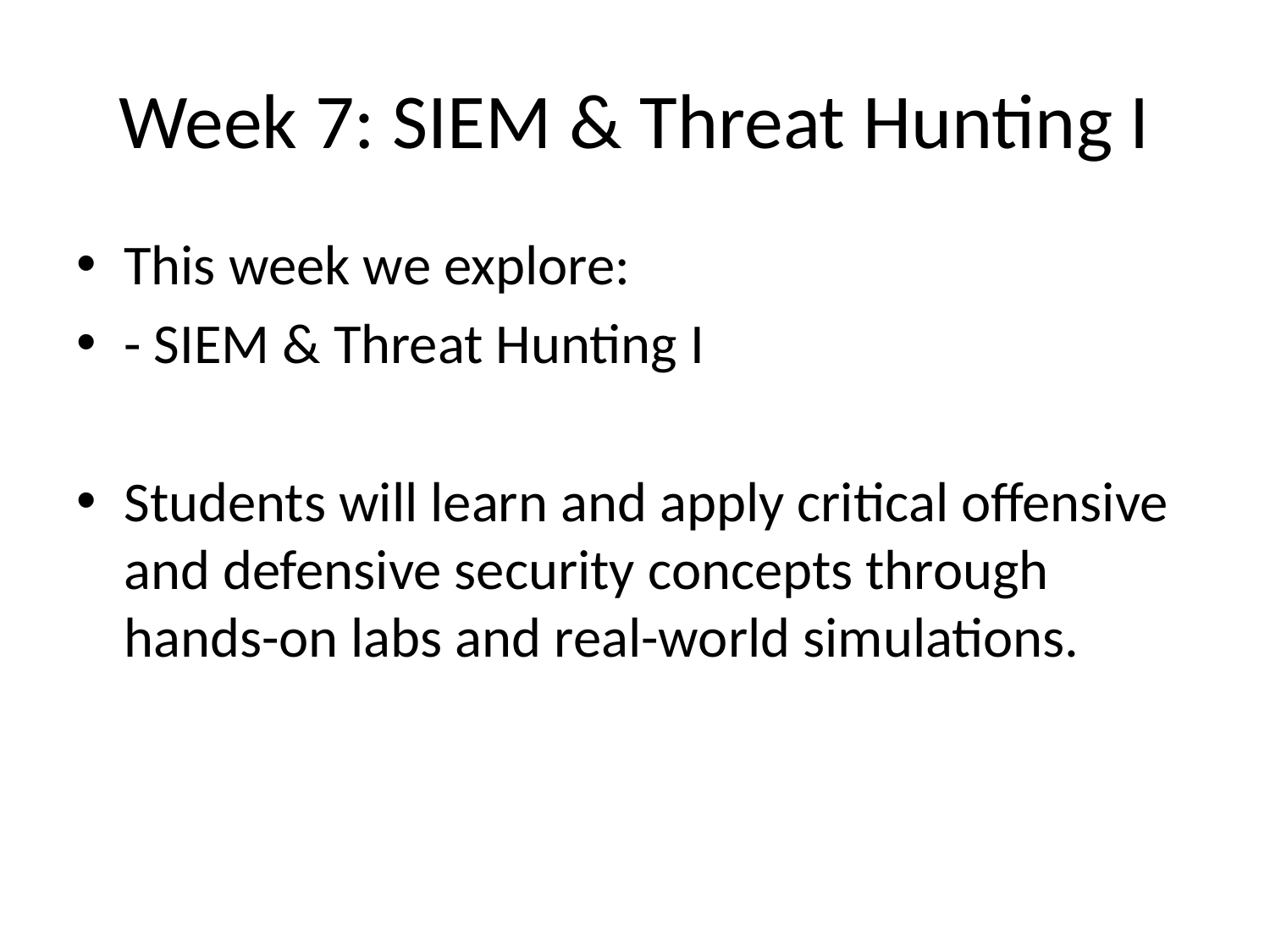

# Week 7: SIEM & Threat Hunting I
This week we explore:
- SIEM & Threat Hunting I

Students will learn and apply critical offensive and defensive security concepts through hands-on labs and real-world simulations.